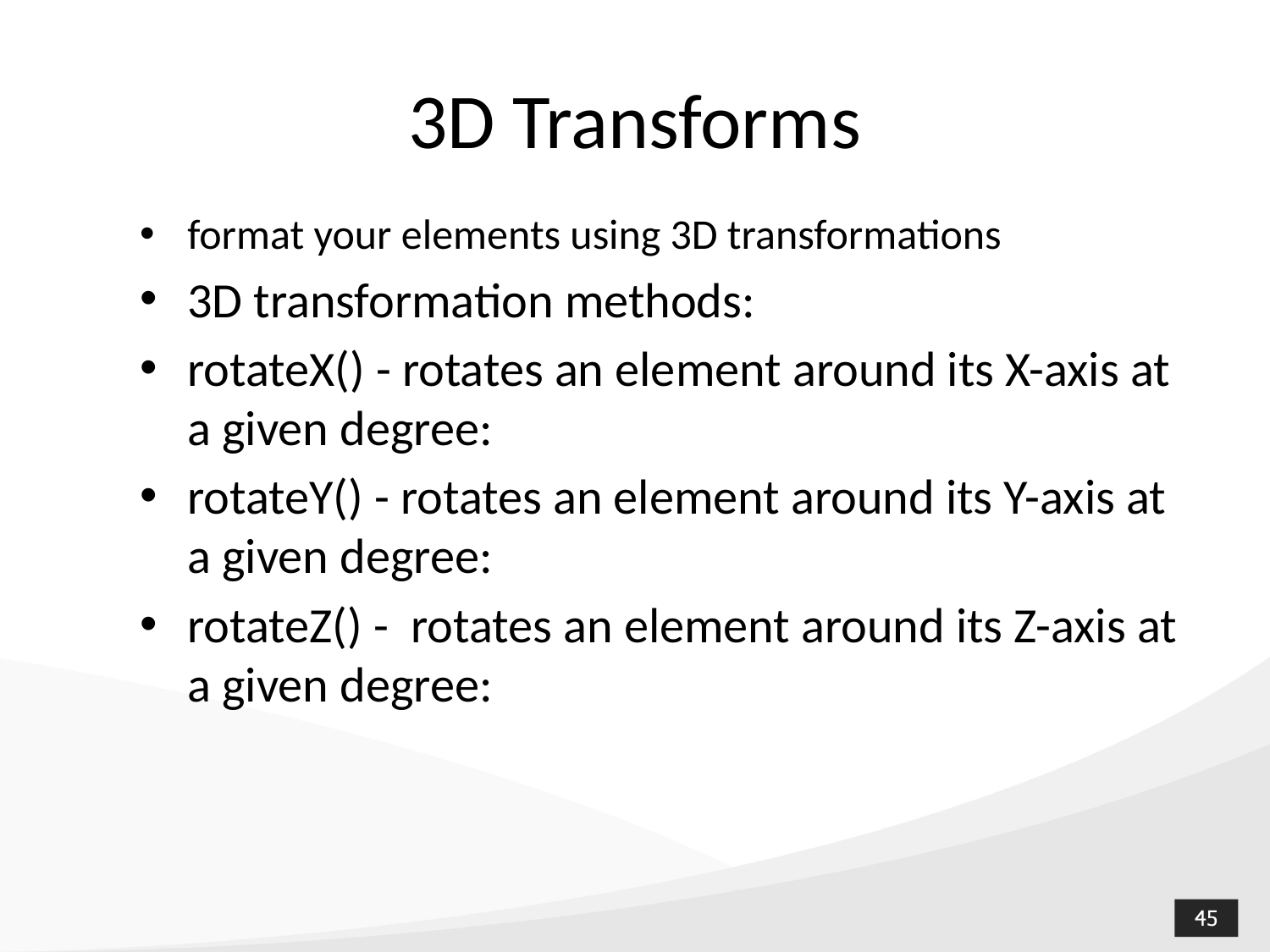

# 3D Transforms
format your elements using 3D transformations
3D transformation methods:
rotateX() - rotates an element around its X-axis at a given degree:
rotateY() - rotates an element around its Y-axis at a given degree:
rotateZ() -  rotates an element around its Z-axis at a given degree: